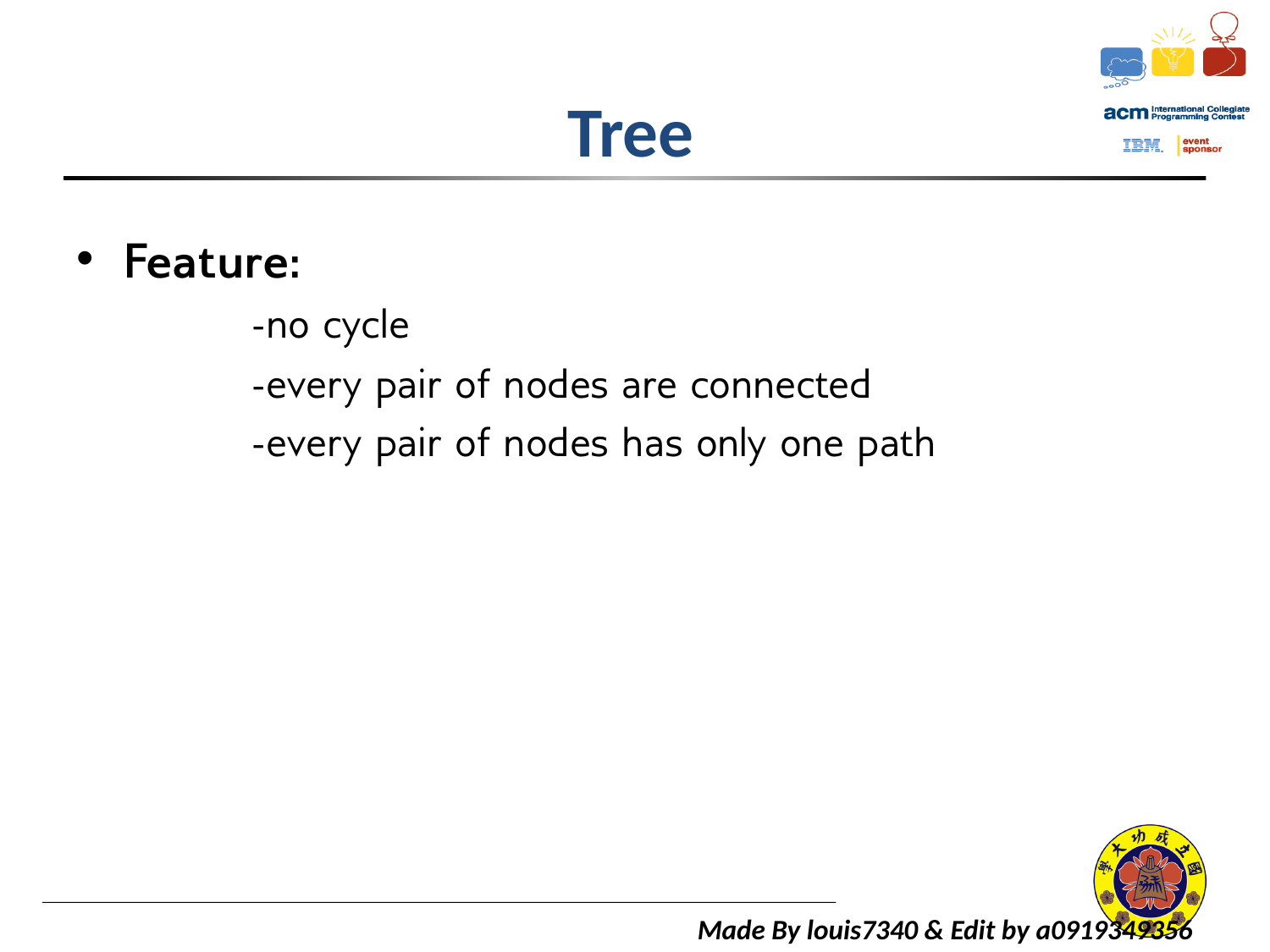

# Tree
Feature:
		-no cycle
		-every pair of nodes are connected
		-every pair of nodes has only one path